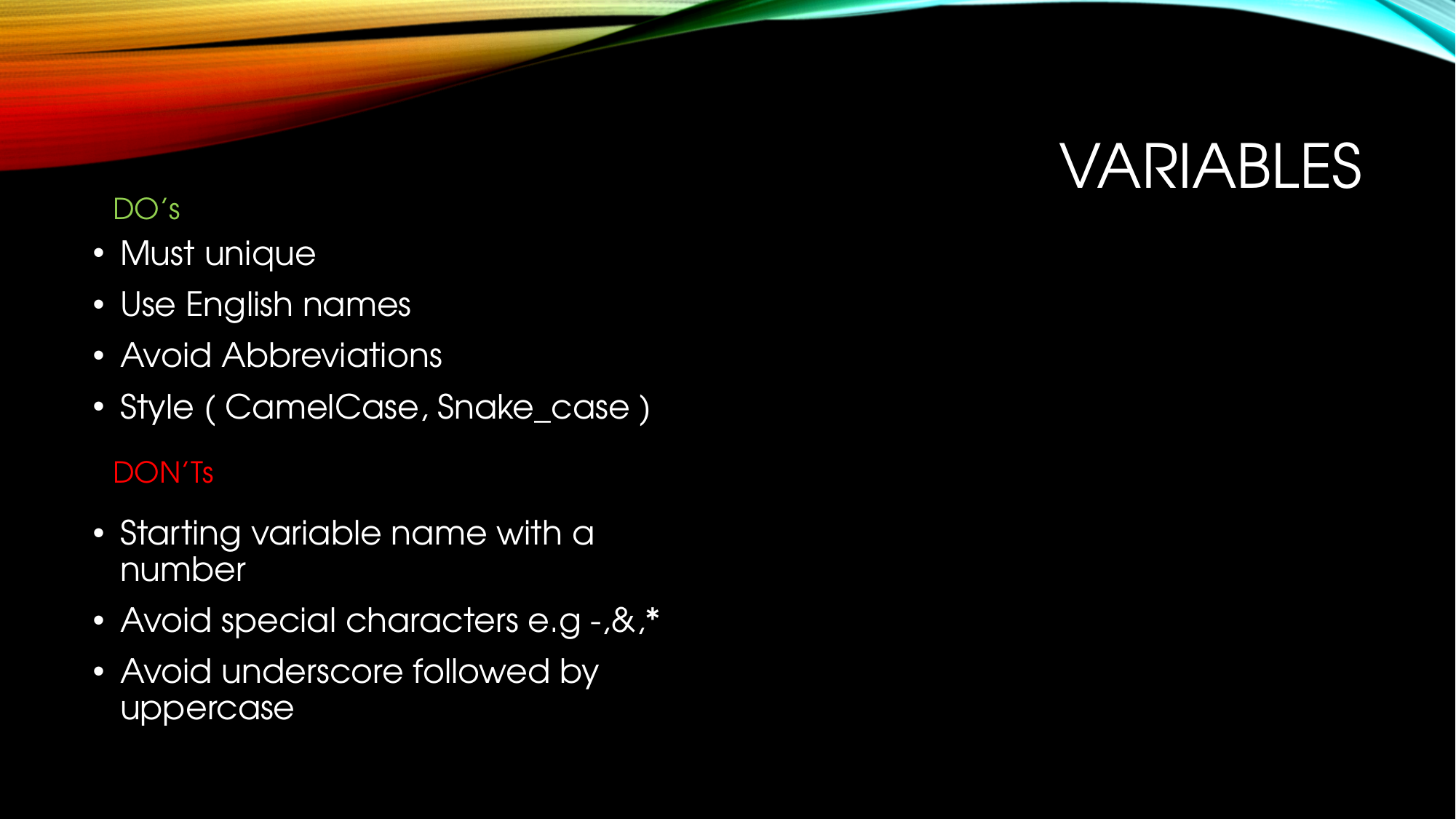

# VArIABLEs
DO’s
Must unique
Use English names
Avoid Abbreviations
Style ( CamelCase, Snake_case )

DON’Ts
Starting variable name with a number
Avoid special characters e.g -,&,*
Avoid underscore followed by uppercase